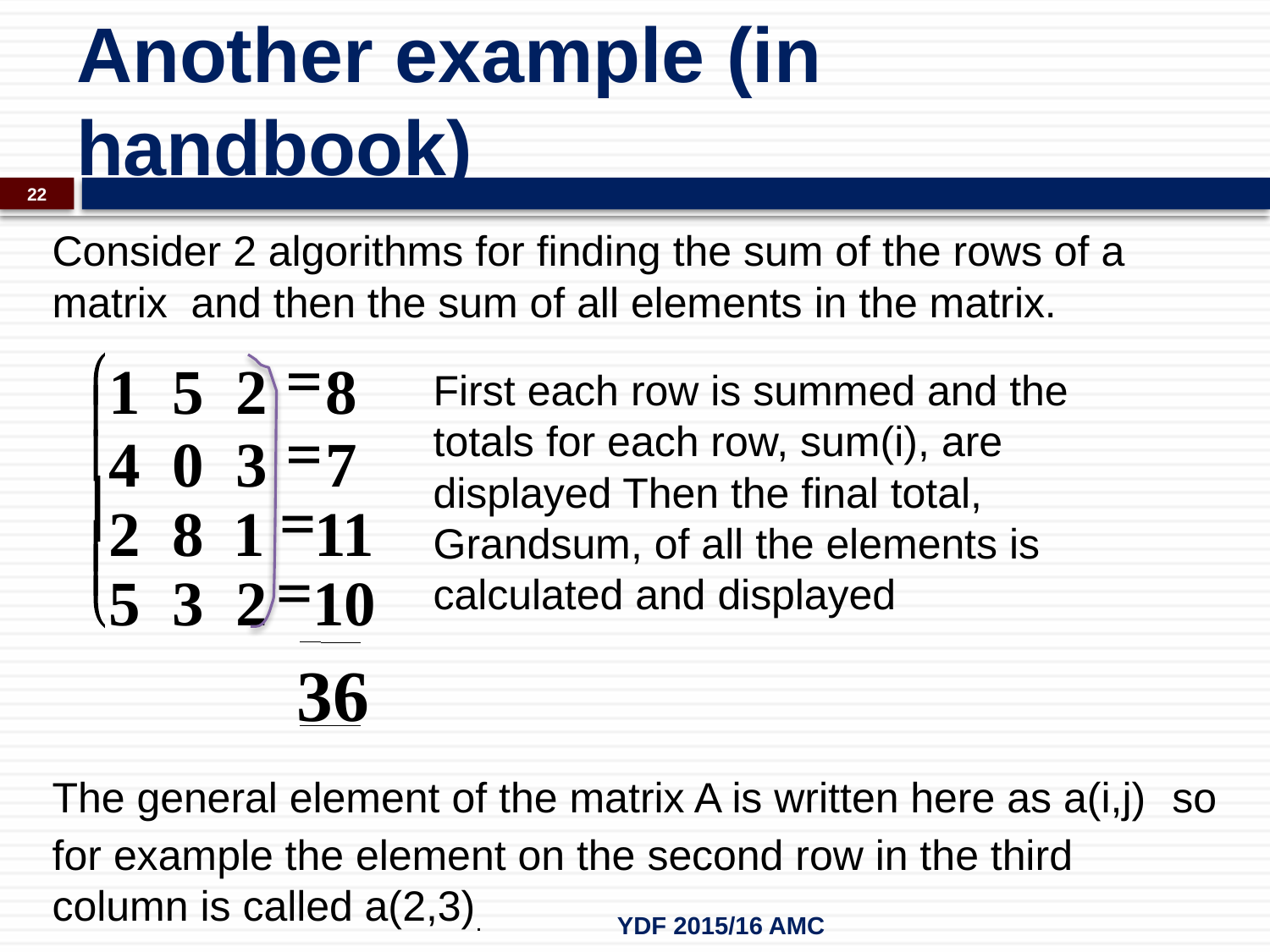

# Another example (in handbook)
22
Consider 2 algorithms for finding the sum of the rows of a matrix  and then the sum of all elements in the matrix.

			First each row is summed and the 				totals for each row, sum(i), are 					displayed Then the final total, 					Grandsum, of all the elements is 					calculated and displayed

The general element of the matrix A is written here as a(i,j)   so for example the element on the second row in the third column is called a(2,3).

=

1
5
2
8

=
4
0
3
7

=
2
8
1
11

=
5
3
2
10

36

YDF 2015/16 AMC